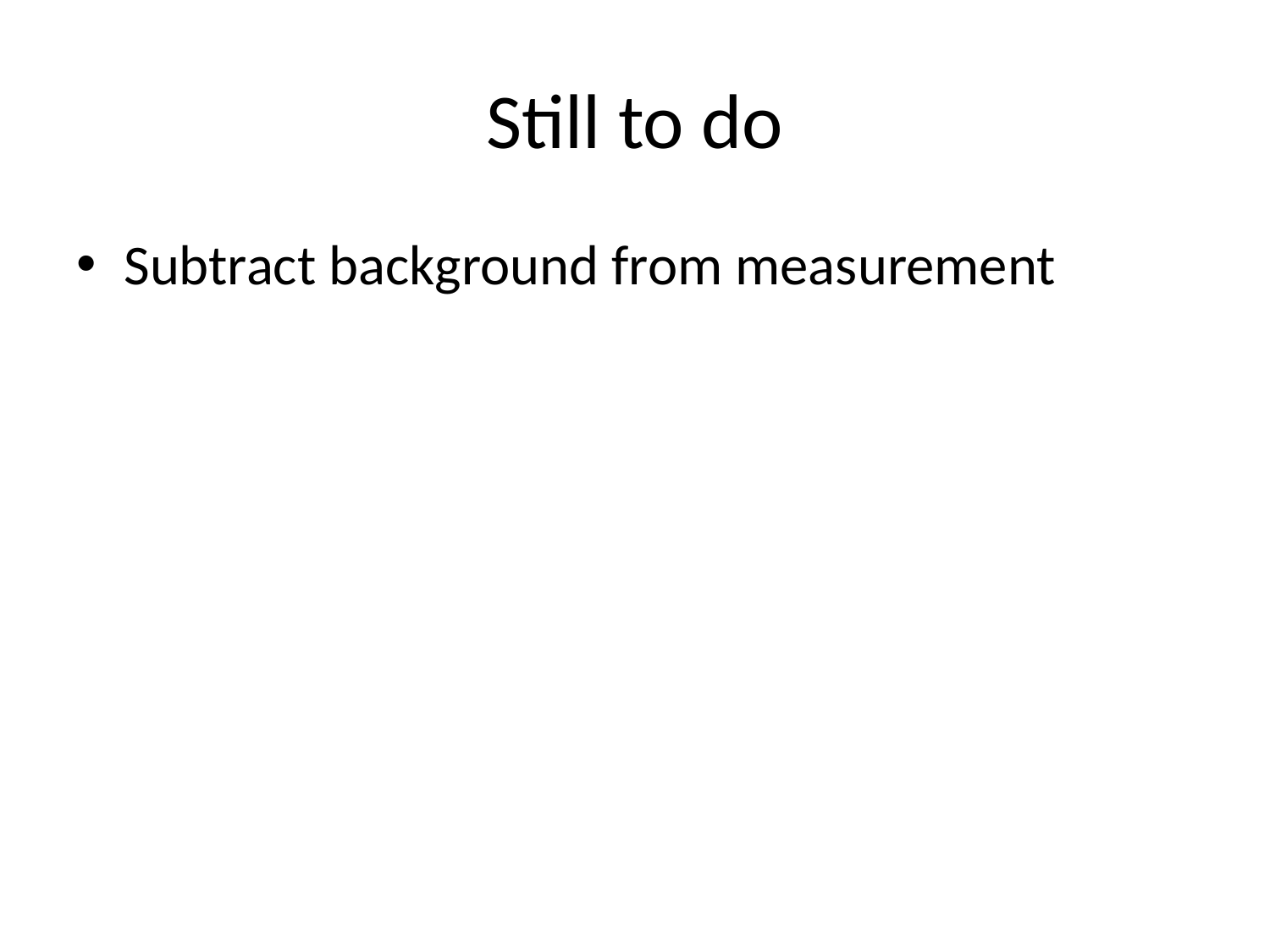

# Still to do
Subtract background from measurement